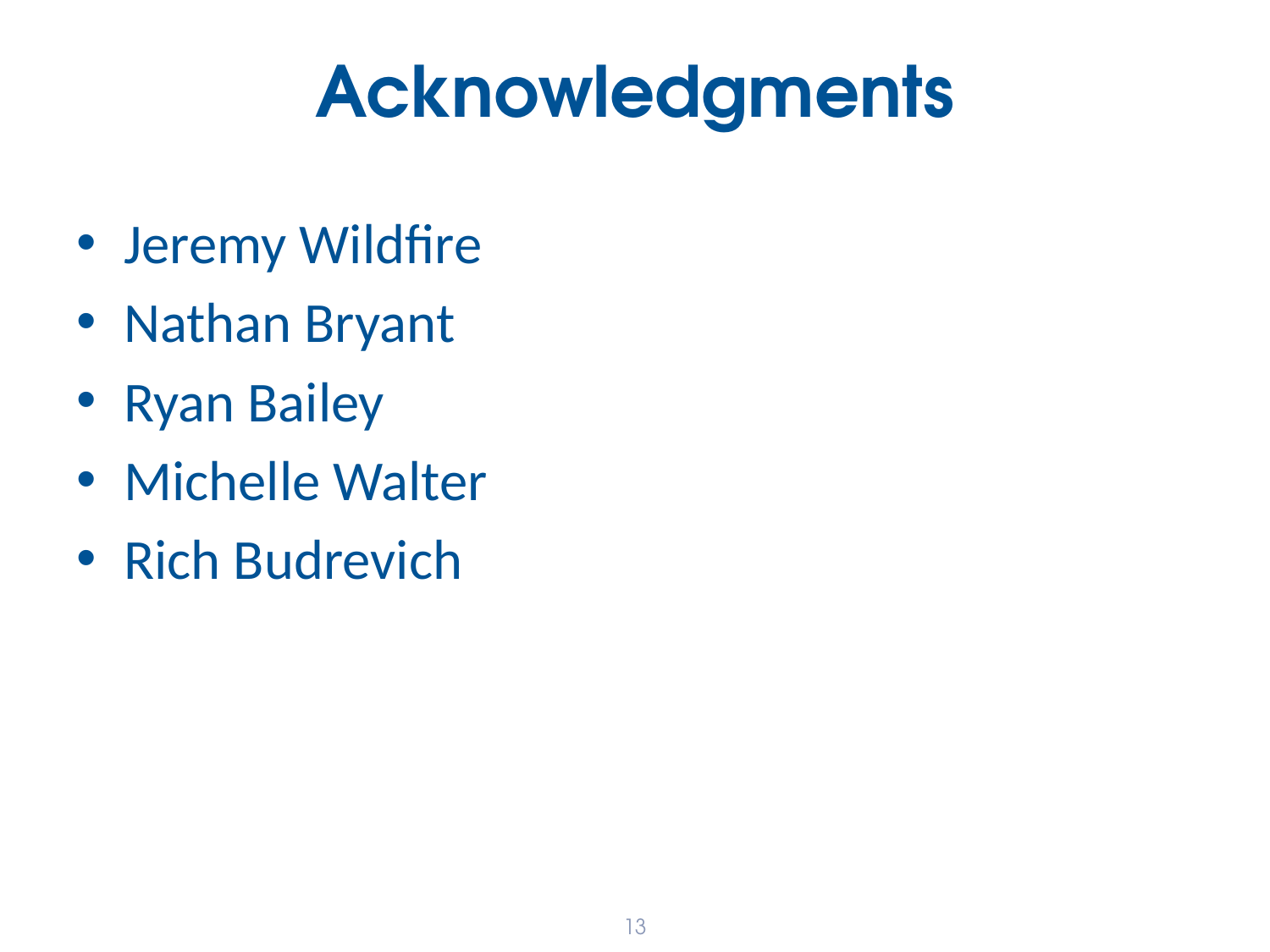

# Acknowledgments
Jeremy Wildfire
Nathan Bryant
Ryan Bailey
Michelle Walter
Rich Budrevich
13